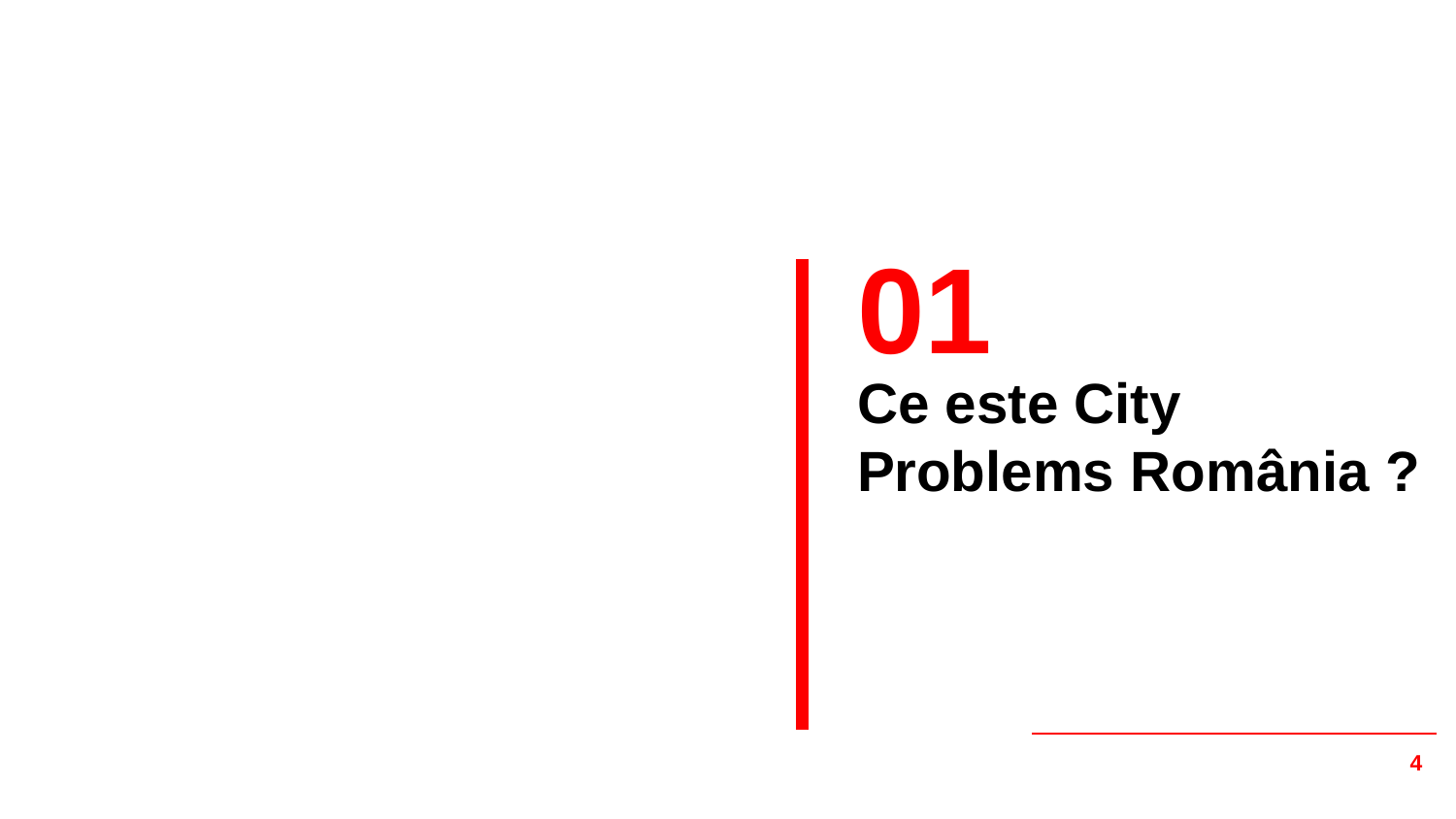

01
# Ce este City Problems România ?